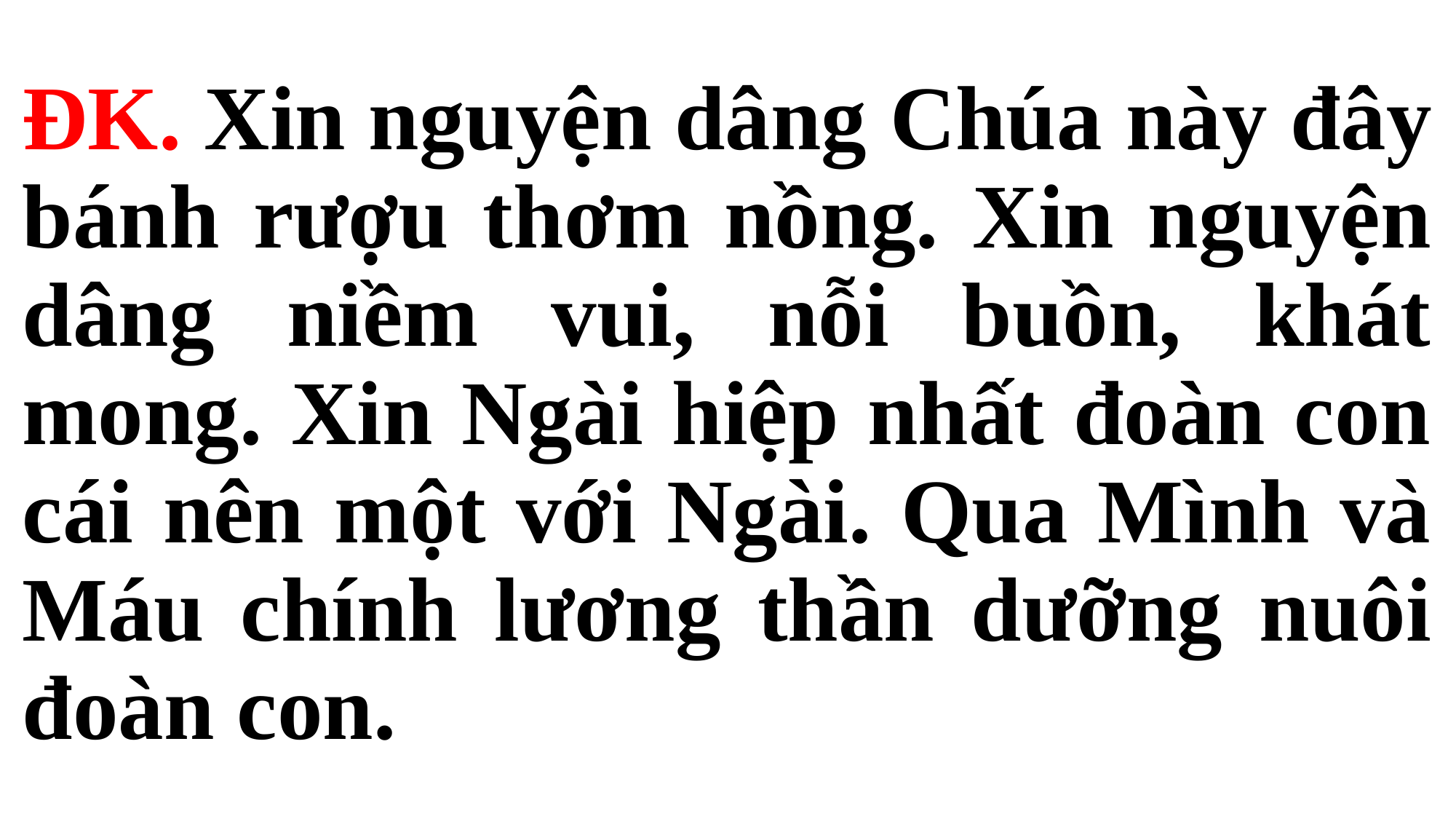

# ĐK. Xin nguyện dâng Chúa này đây bánh rượu thơm nồng. Xin nguyện dâng niềm vui, nỗi buồn, khát mong. Xin Ngài hiệp nhất đoàn con cái nên một với Ngài. Qua Mình và Máu chính lương thần dưỡng nuôi đoàn con.